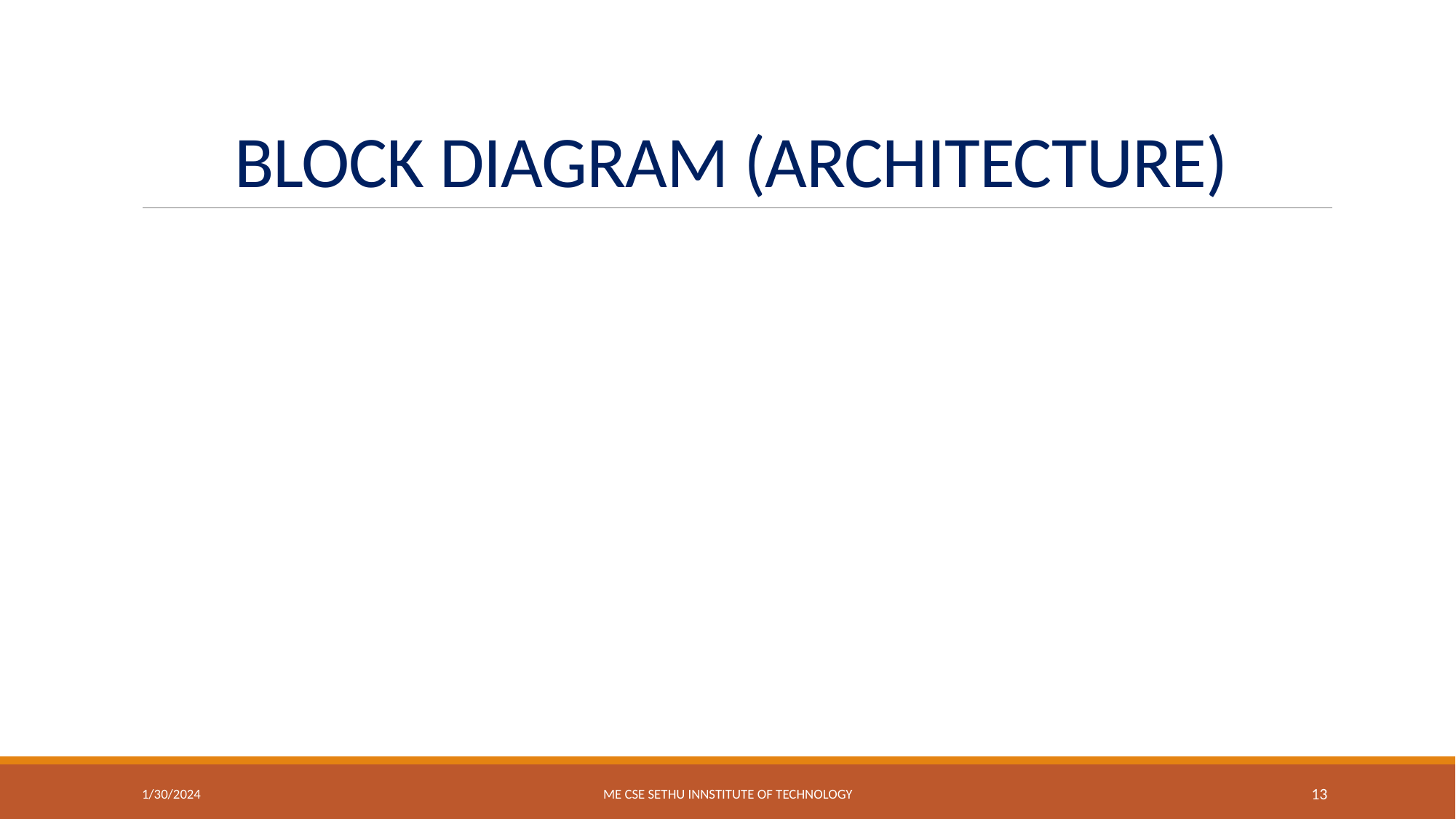

# BLOCK DIAGRAM (ARCHITECTURE)

1/30/2024
ME CSE SETHU INNSTITUTE OF TECHNOLOGY
13